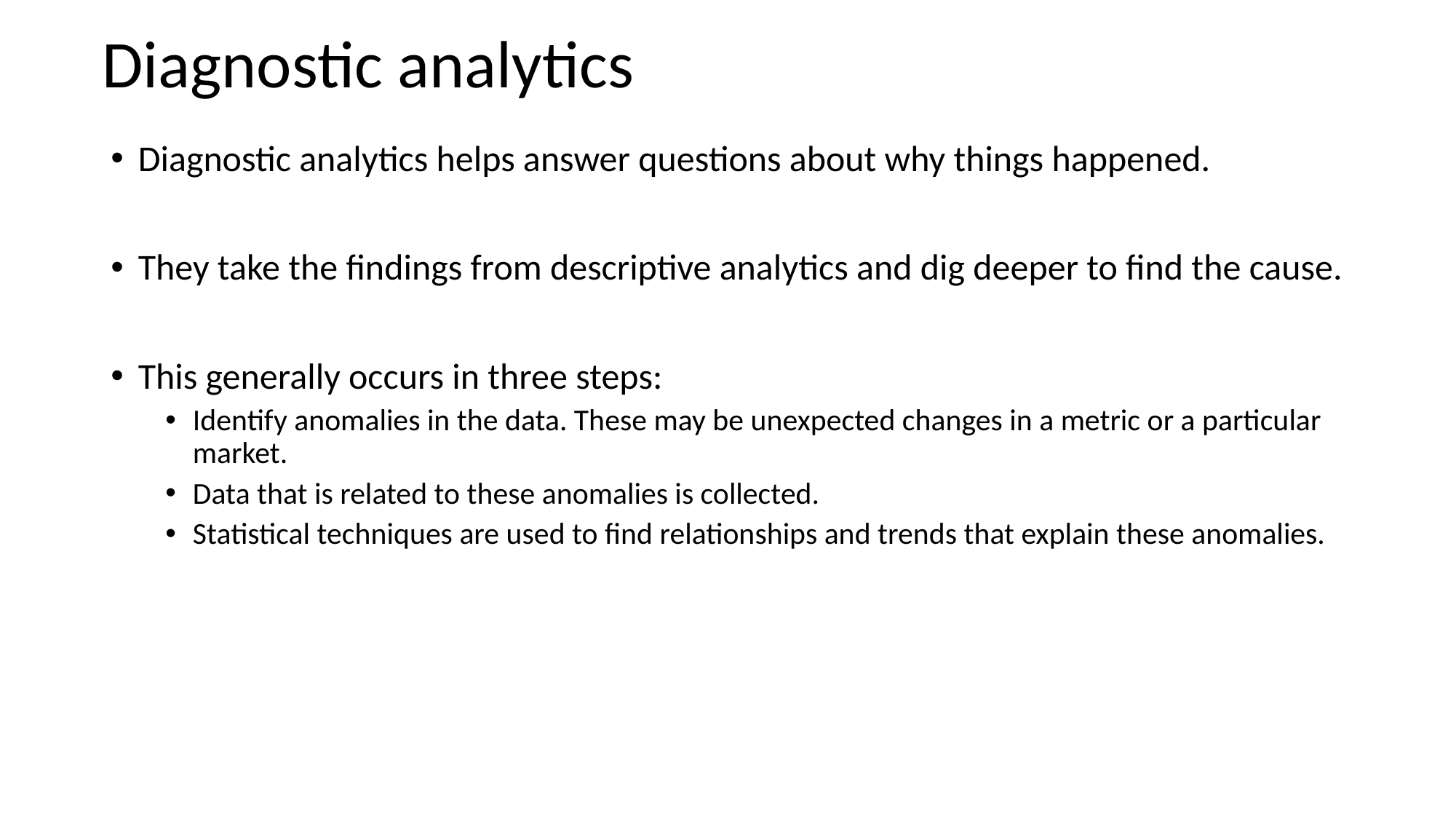

# Diagnostic analytics
Diagnostic analytics helps answer questions about why things happened.

They take the findings from descriptive analytics and dig deeper to find the cause.

This generally occurs in three steps:
Identify anomalies in the data. These may be unexpected changes in a metric or a particular market.
Data that is related to these anomalies is collected.
Statistical techniques are used to find relationships and trends that explain these anomalies.